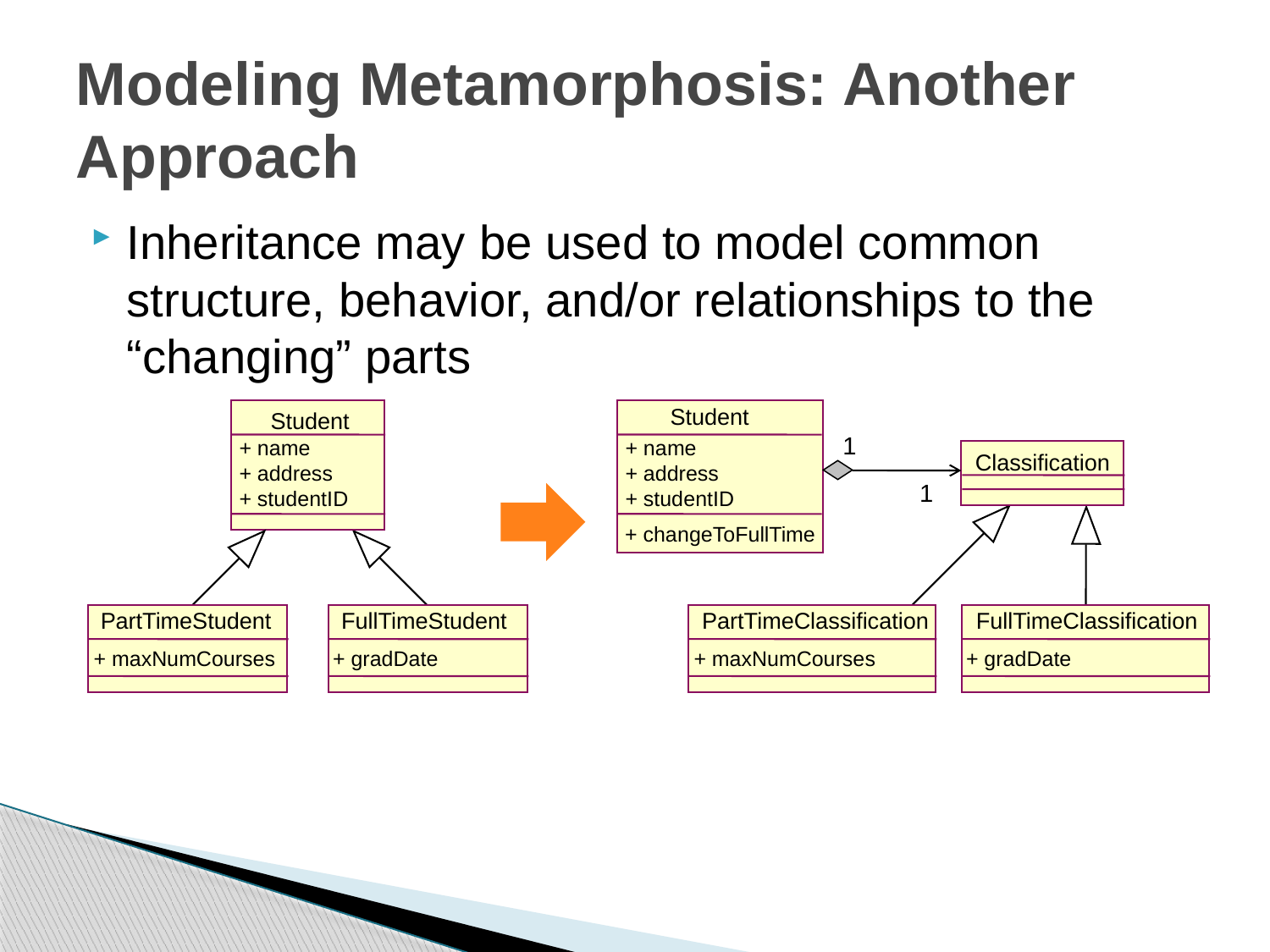

# Modeling Metamorphosis: Another Approach
Inheritance may be used to model common structure, behavior, and/or relationships to the “changing” parts
Student
Student

1
+ name
+ name

Classification

+ address
+ address

1
+ studentID
+ studentID

+ changeToFullTime

PartTimeStudent
PartTimeClassification
FullTimeStudent
FullTimeClassification

+ maxNumCourses

+ gradDate

+ maxNumCourses

+ gradDate